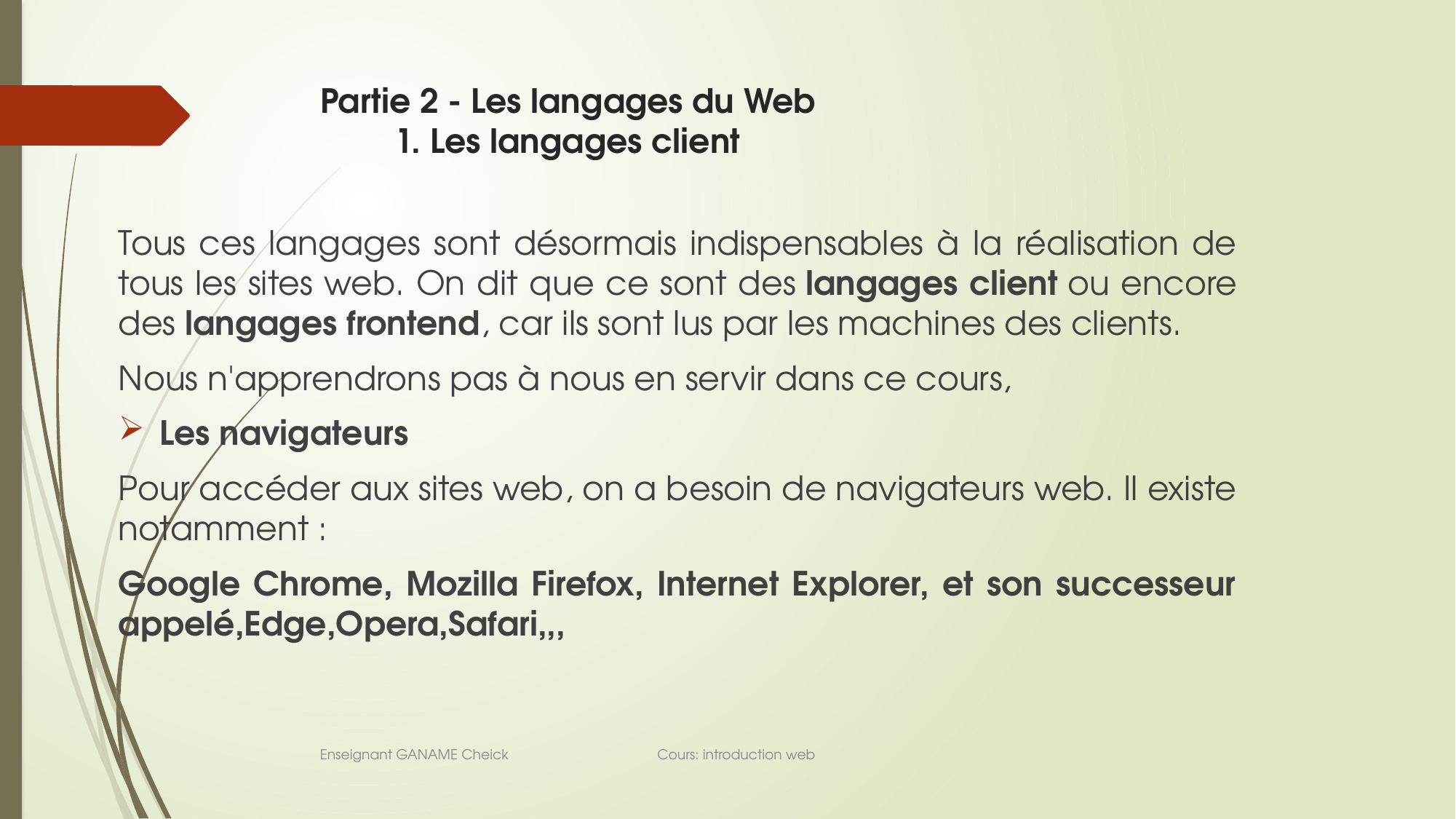

# Partie 2 - Les langages du Web 1. Les langages client
Tous ces langages sont désormais indispensables à la réalisation de tous les sites web. On dit que ce sont des langages client ou encore des langages frontend, car ils sont lus par les machines des clients.
Nous n'apprendrons pas à nous en servir dans ce cours,
Les navigateurs
Pour accéder aux sites web, on a besoin de navigateurs web. Il existe notamment :
Google Chrome, Mozilla Firefox, Internet Explorer, et son successeur appelé,Edge,Opera,Safari,,,

Enseignant GANAME Cheick                                       Cours: introduction web